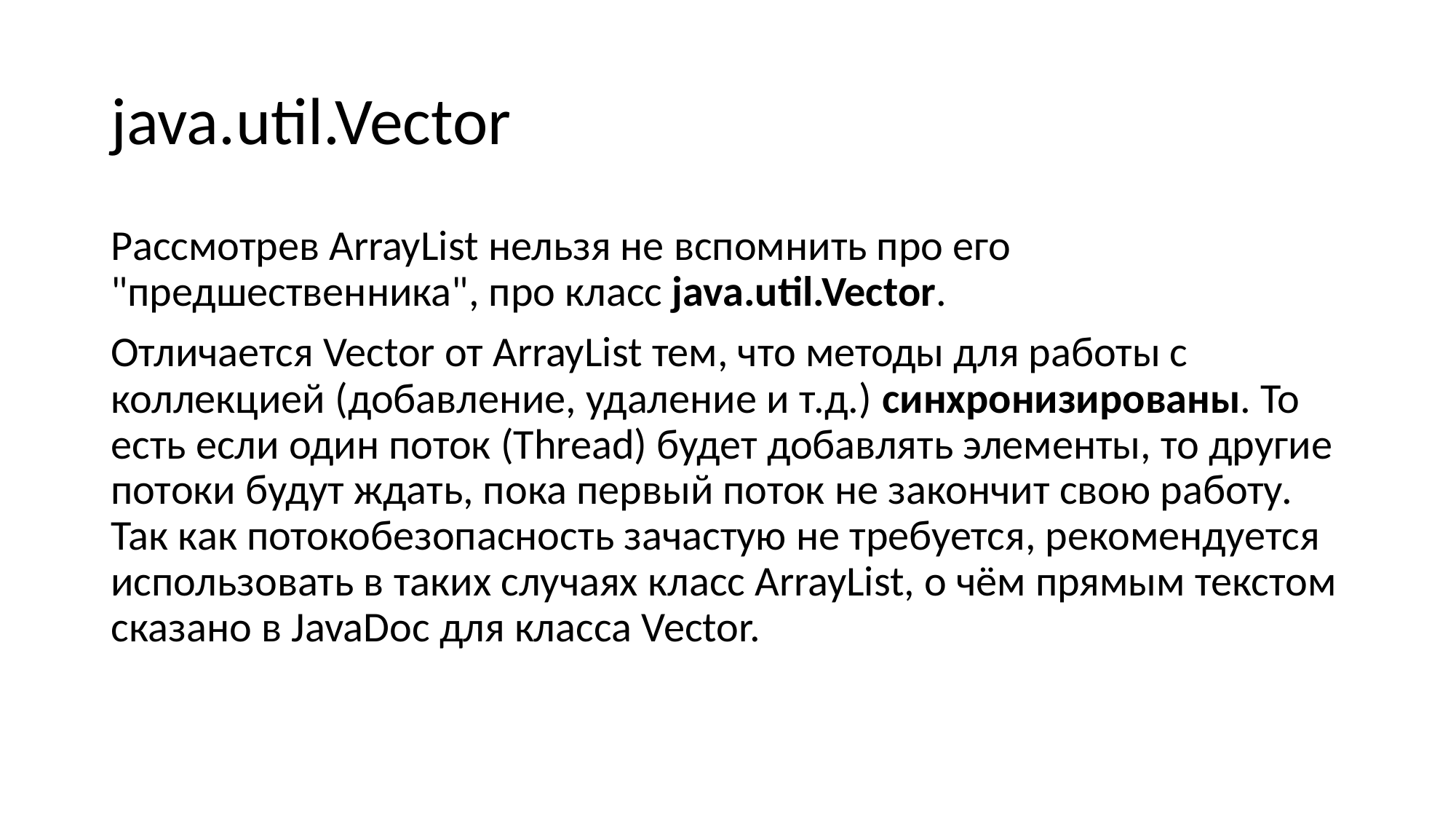

# java.util.Vector
Рассмотрев ArrayList нельзя не вспомнить про его "предшественника", про класс java.util.Vector.
Отличается Vector от ArrayList тем, что методы для работы с коллекцией (добавление, удаление и т.д.) синхронизированы. То есть если один поток (Thread) будет добавлять элементы, то другие потоки будут ждать, пока первый поток не закончит свою работу. Так как потокобезопасность зачастую не требуется, рекомендуется использовать в таких случаях класс ArrayList, о чём прямым текстом сказано в JavaDoc для класса Vector.